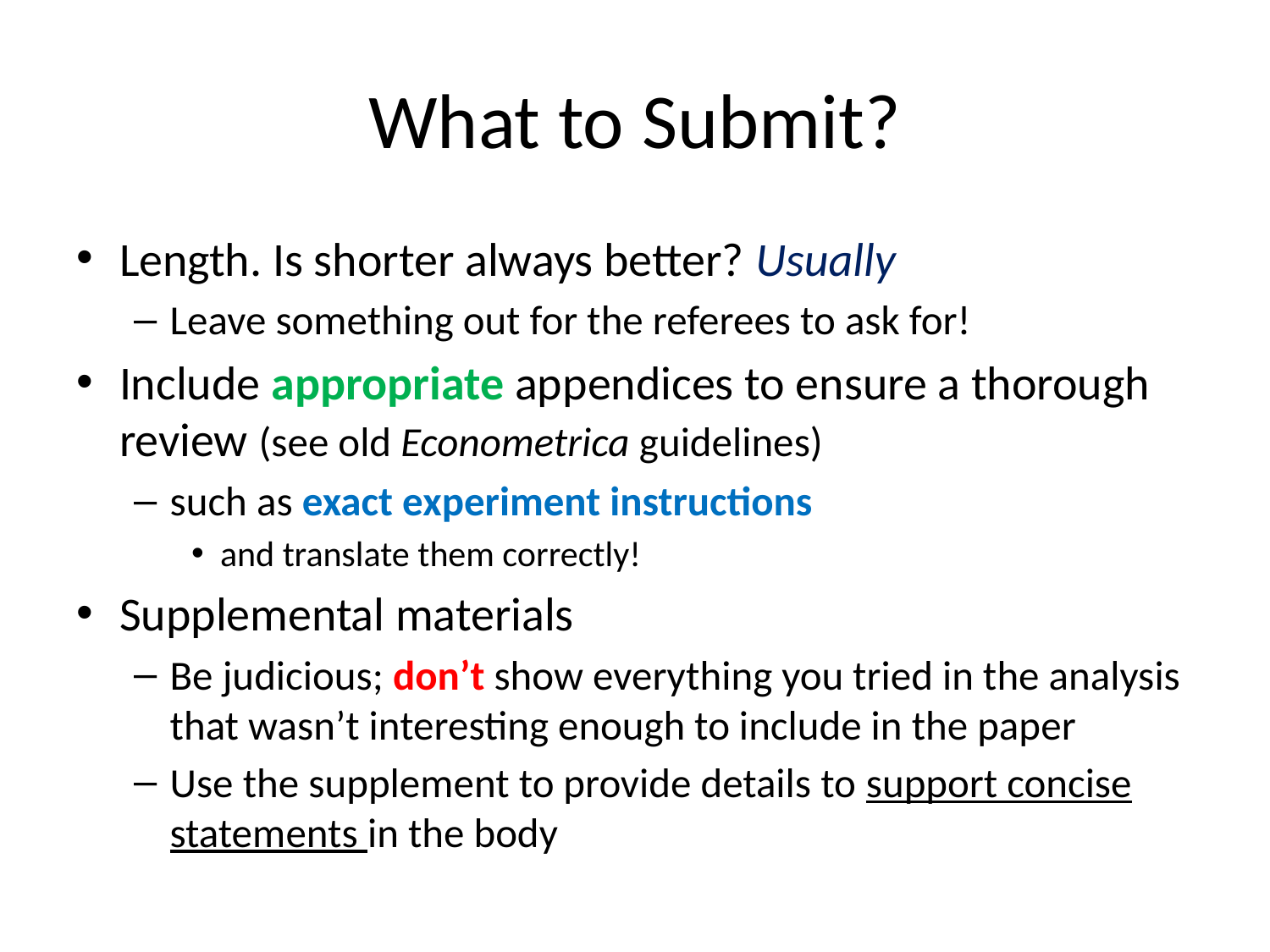

# What to Submit?
Length. Is shorter always better? Usually
Leave something out for the referees to ask for!
Include appropriate appendices to ensure a thorough review (see old Econometrica guidelines)
such as exact experiment instructions
and translate them correctly!
Supplemental materials
Be judicious; don’t show everything you tried in the analysis that wasn’t interesting enough to include in the paper
Use the supplement to provide details to support concise statements in the body